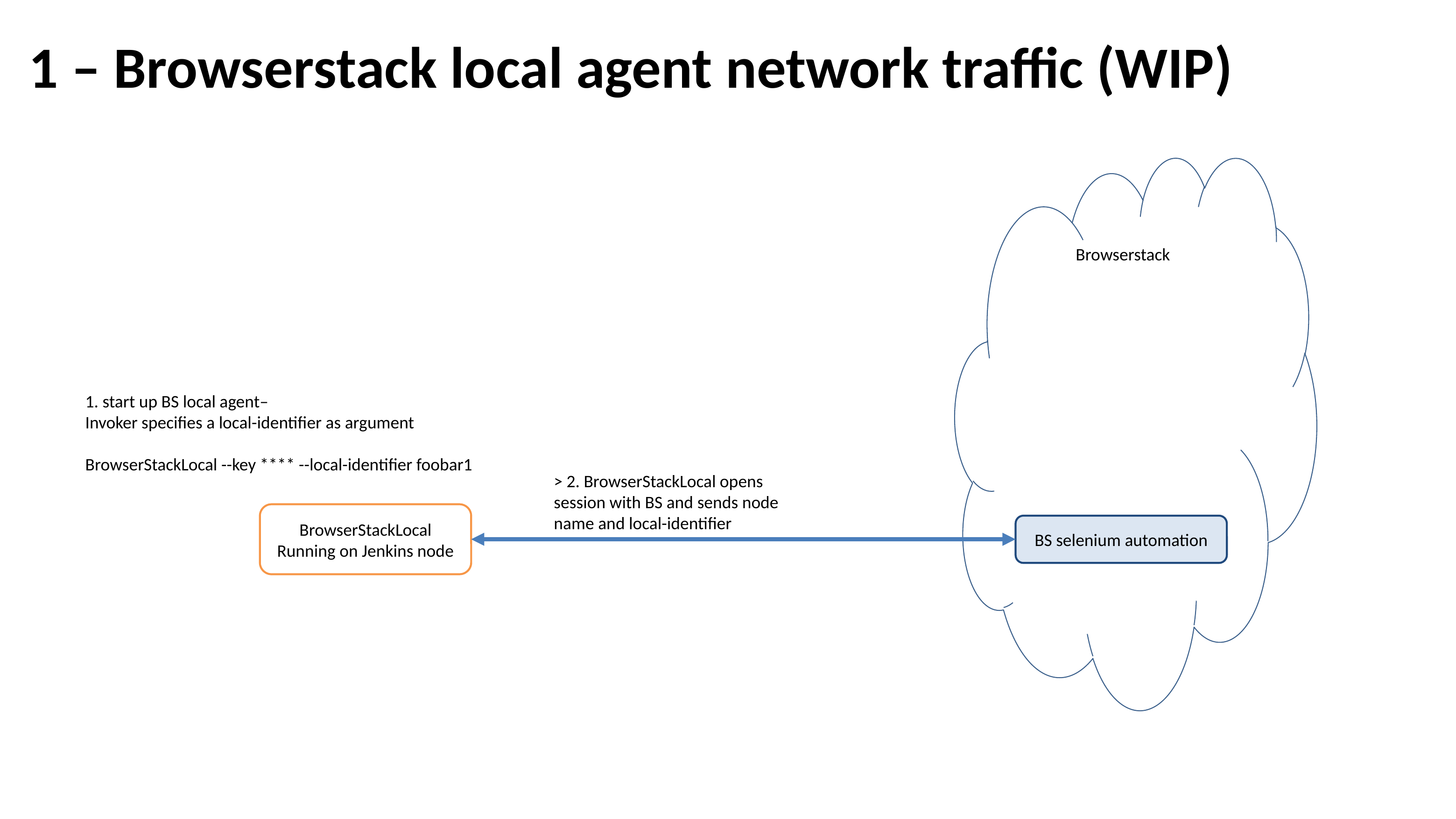

# 1 – Browserstack local agent network traffic (WIP)
Browserstack
1. start up BS local agent–
Invoker specifies a local-identifier as argument

BrowserStackLocal --key **** --local-identifier foobar1
> 2. BrowserStackLocal opens session with BS and sends node name and local-identifier
BrowserStackLocal
Running on Jenkins node
BS selenium automation